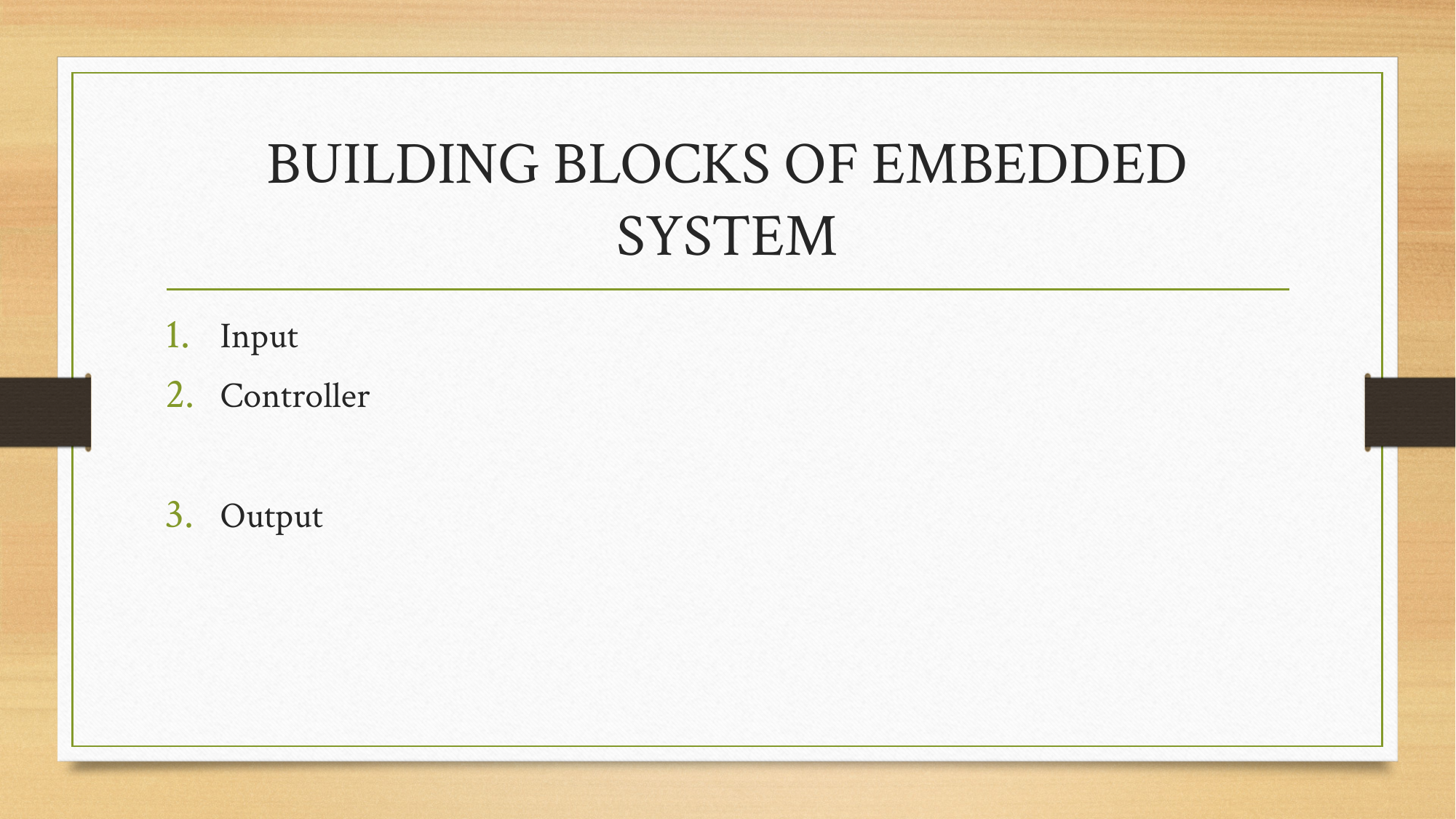

# BUILDING BLOCKS OF EMBEDDED SYSTEM
Input
Controller

Output